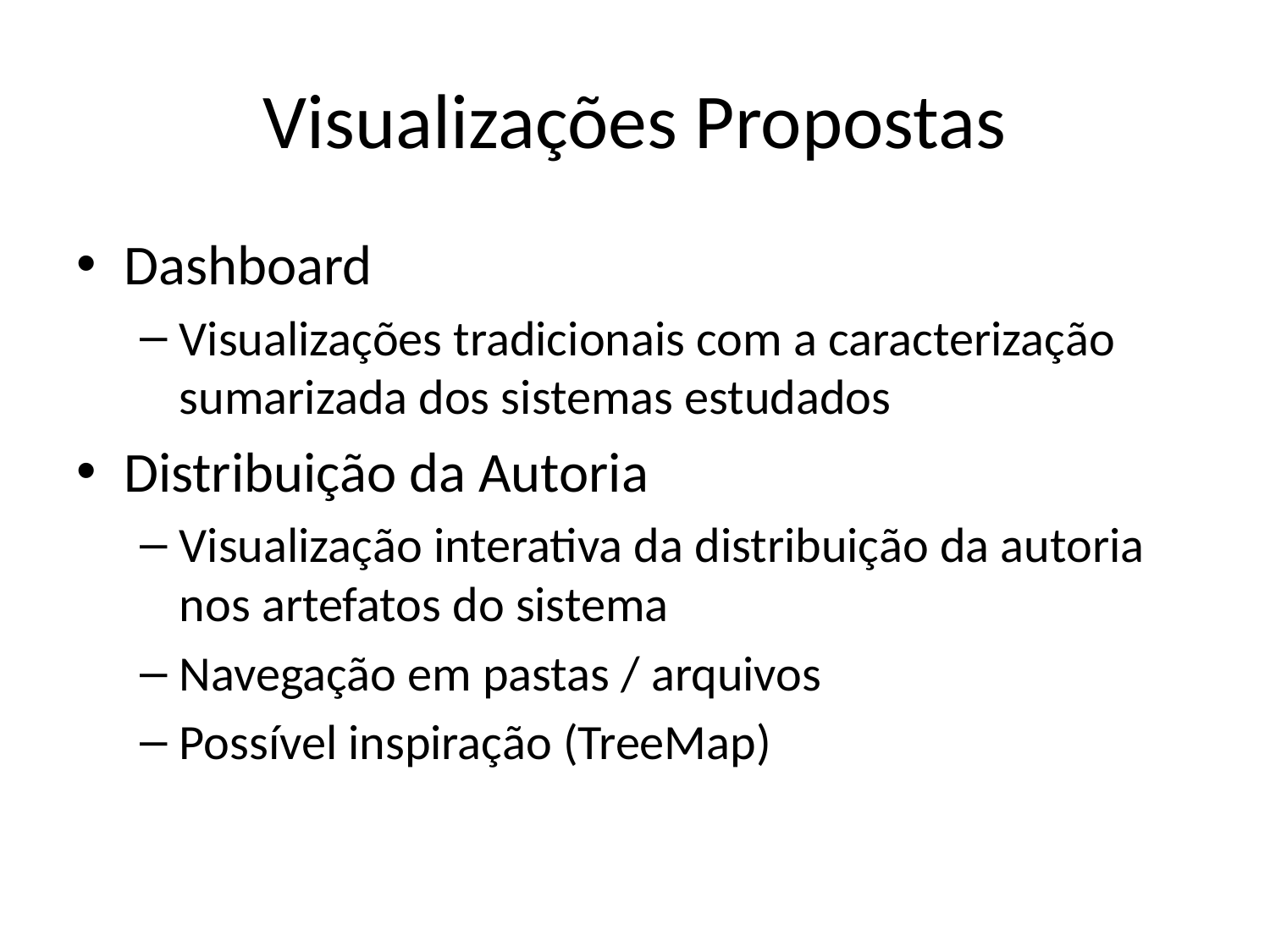

# Visualizações Propostas
Dashboard
Visualizações tradicionais com a caracterização sumarizada dos sistemas estudados
Distribuição da Autoria
Visualização interativa da distribuição da autoria nos artefatos do sistema
Navegação em pastas / arquivos
Possível inspiração (TreeMap)